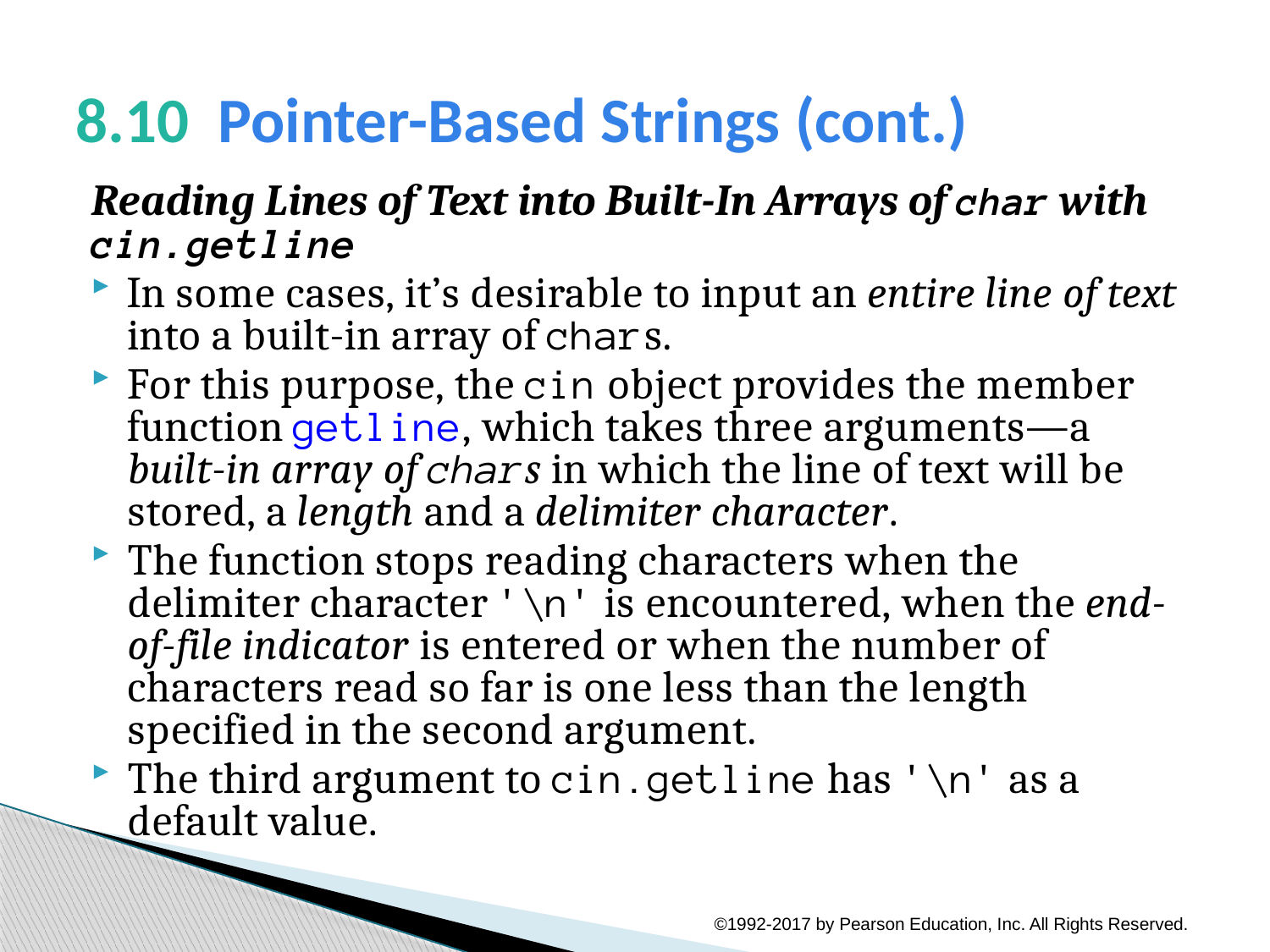

# 8.10  Pointer-Based Strings (cont.)
Reading Lines of Text into Built-In Arrays of char with cin.getline
In some cases, it’s desirable to input an entire line of text into a built-in array of chars.
For this purpose, the cin object provides the member function getline, which takes three arguments—a built-in array of chars in which the line of text will be stored, a length and a delimiter character.
The function stops reading characters when the delimiter character '\n' is encountered, when the end-of-file indicator is entered or when the number of characters read so far is one less than the length specified in the second argument.
The third argument to cin.getline has '\n' as a default value.
©1992-2017 by Pearson Education, Inc. All Rights Reserved.